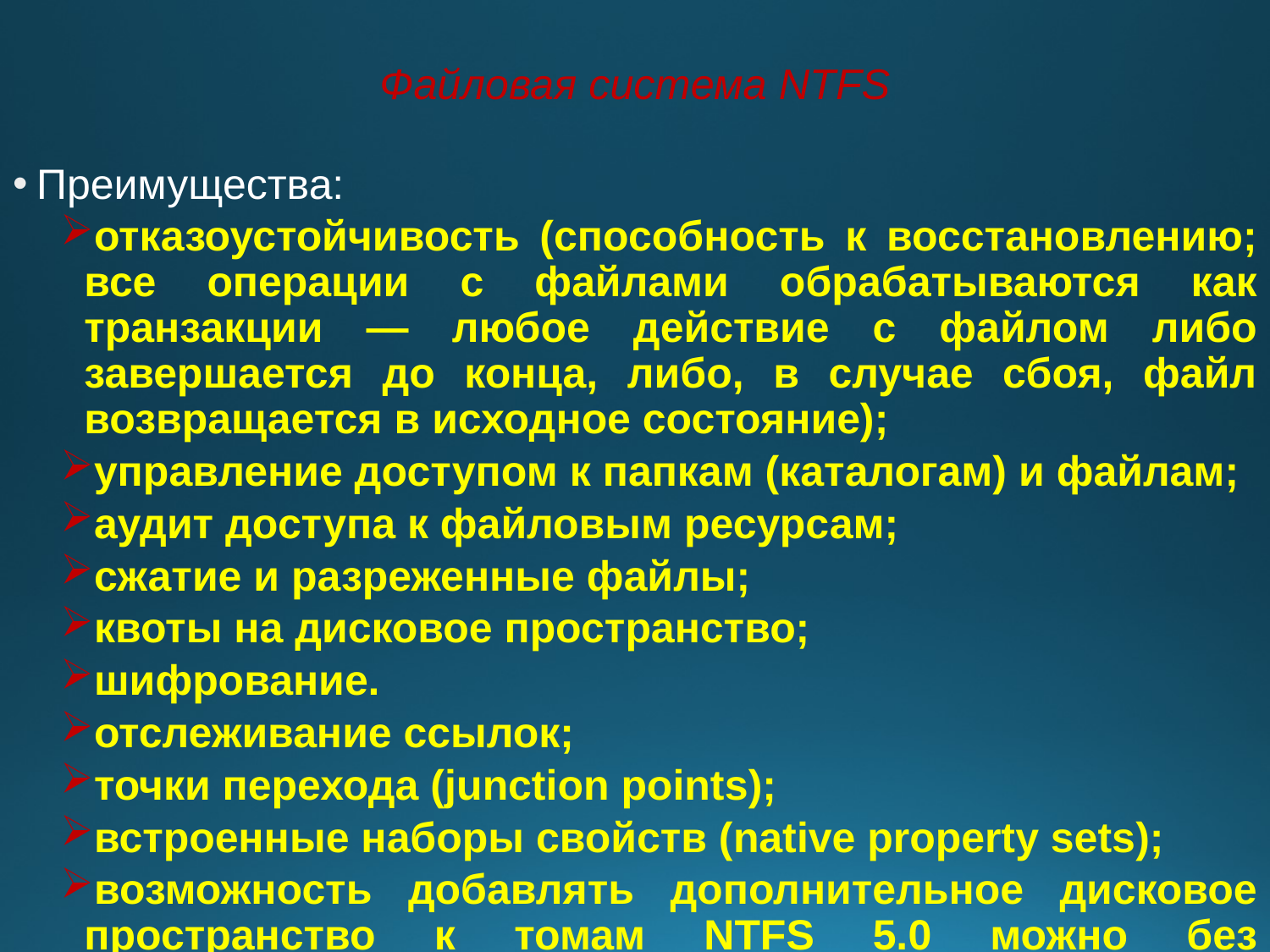

# Файловая система NTFS
Преимущества:
отказоустойчивость (способность к восстановлению; все операции с файлами обрабатываются как транзакции — любое действие с файлом либо завершается до конца, либо, в случае сбоя, файл возвращается в исходное состояние);
управление доступом к папкам (каталогам) и файлам;
аудит доступа к файловым ресурсам;
сжатие и разреженные файлы;
квоты на дисковое пространство;
шифрование.
отслеживание ссылок;
точки перехода (junction points);
встроенные наборы свойств (native property sets);
возможность добавлять дополнительное дисковое пространство к томам NTFS 5.0 можно без перезагрузки;